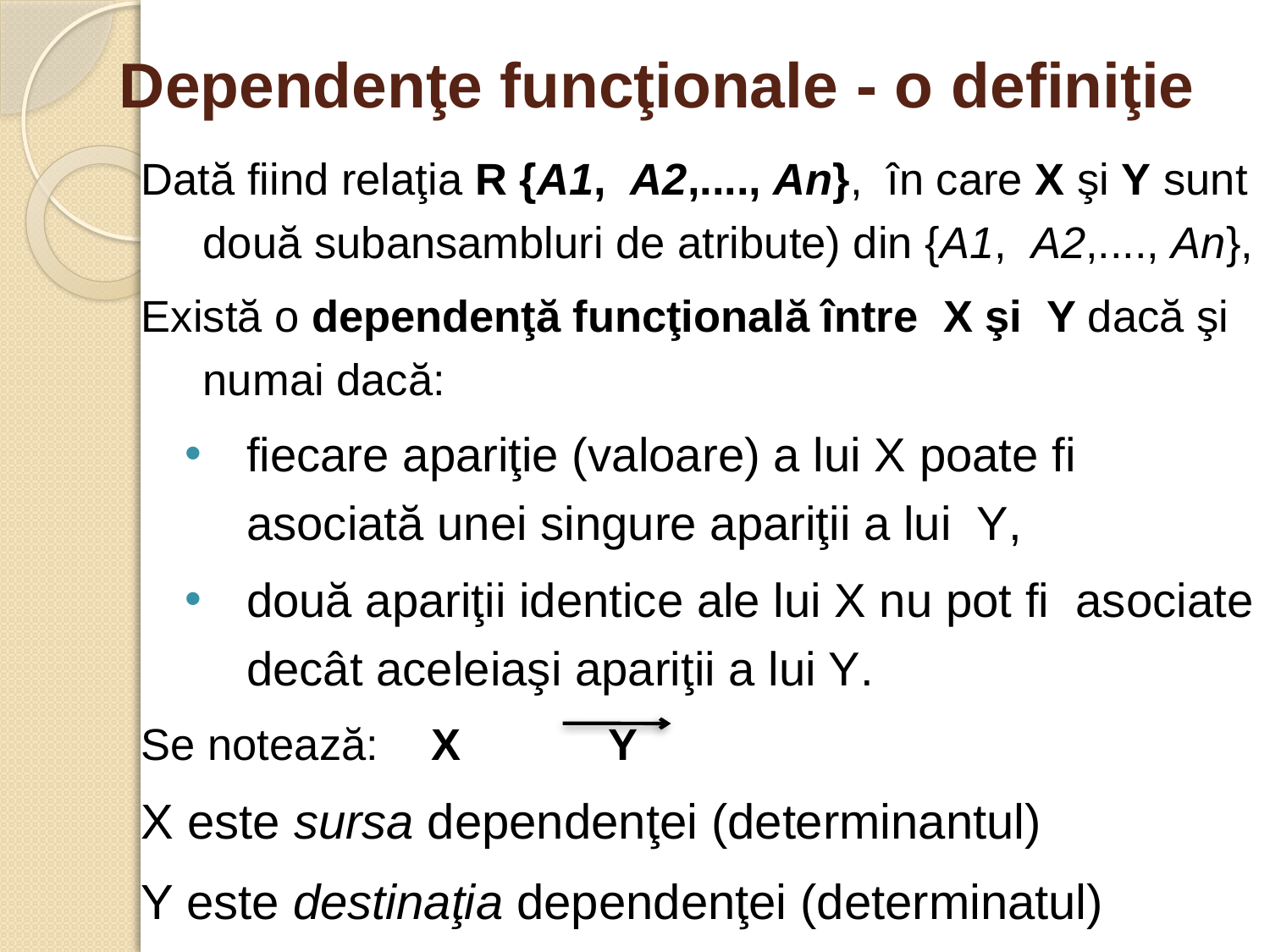

# Dependenţe funcţionale - o definiţie
Dată fiind relaţia R {A1,  A2,...., An},  în care X şi Y sunt două subansambluri de atribute) din {A1,  A2,...., An},
Există o dependenţă funcţională între  X şi  Y dacă şi numai dacă:
fiecare apariţie (valoare) a lui X poate fi asociată unei singure apariţii a lui  Y,
două apariţii identice ale lui X nu pot fi  asociate decât aceleiaşi apariţii a lui Y.
Se notează: 	X            Y
X este sursa dependenţei (determinantul)
Y este destinaţia dependenţei (determinatul)